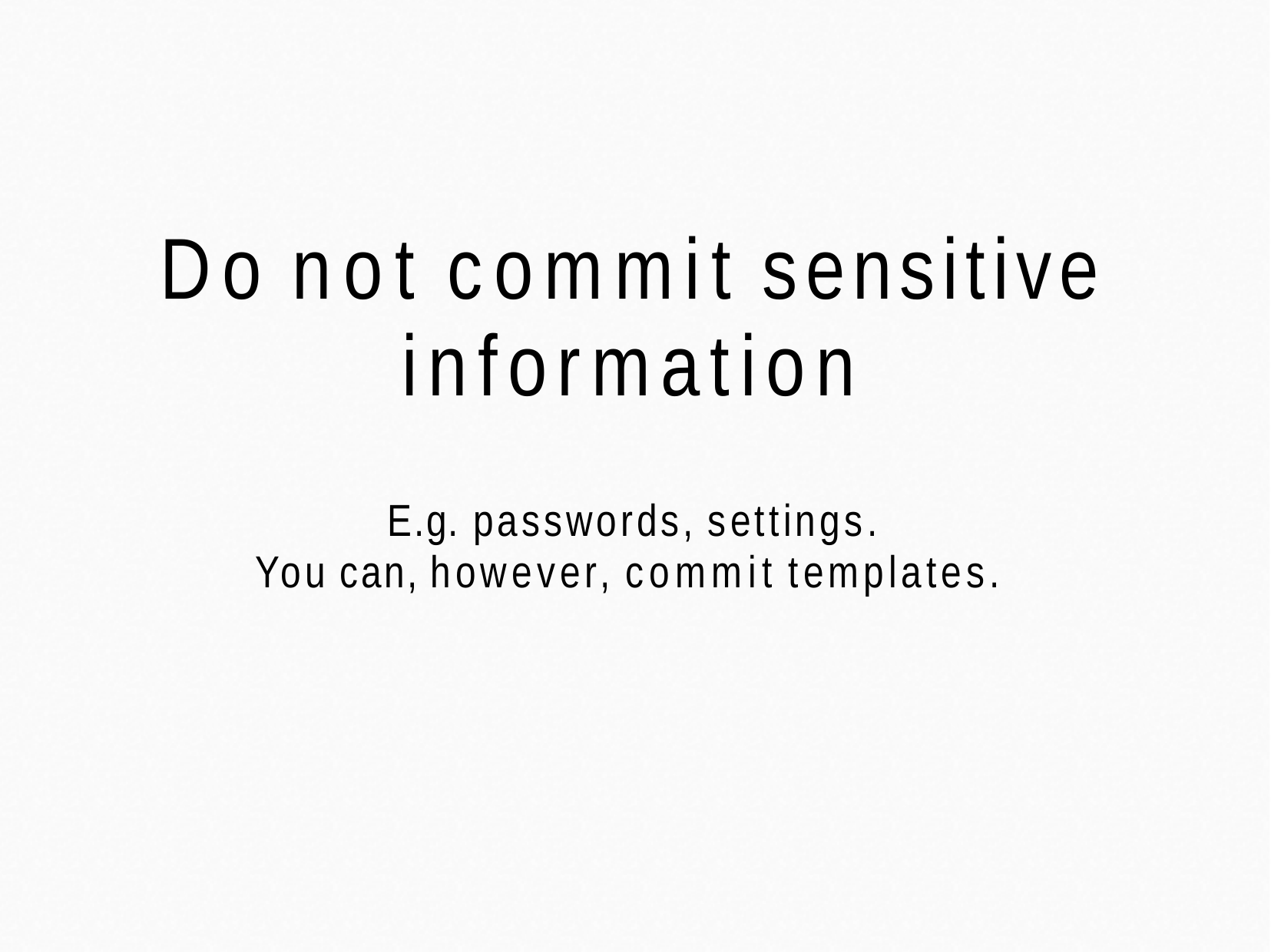

Do not commit sensitive  information
E.g. passwords, settings.
You can, however, commit templates.